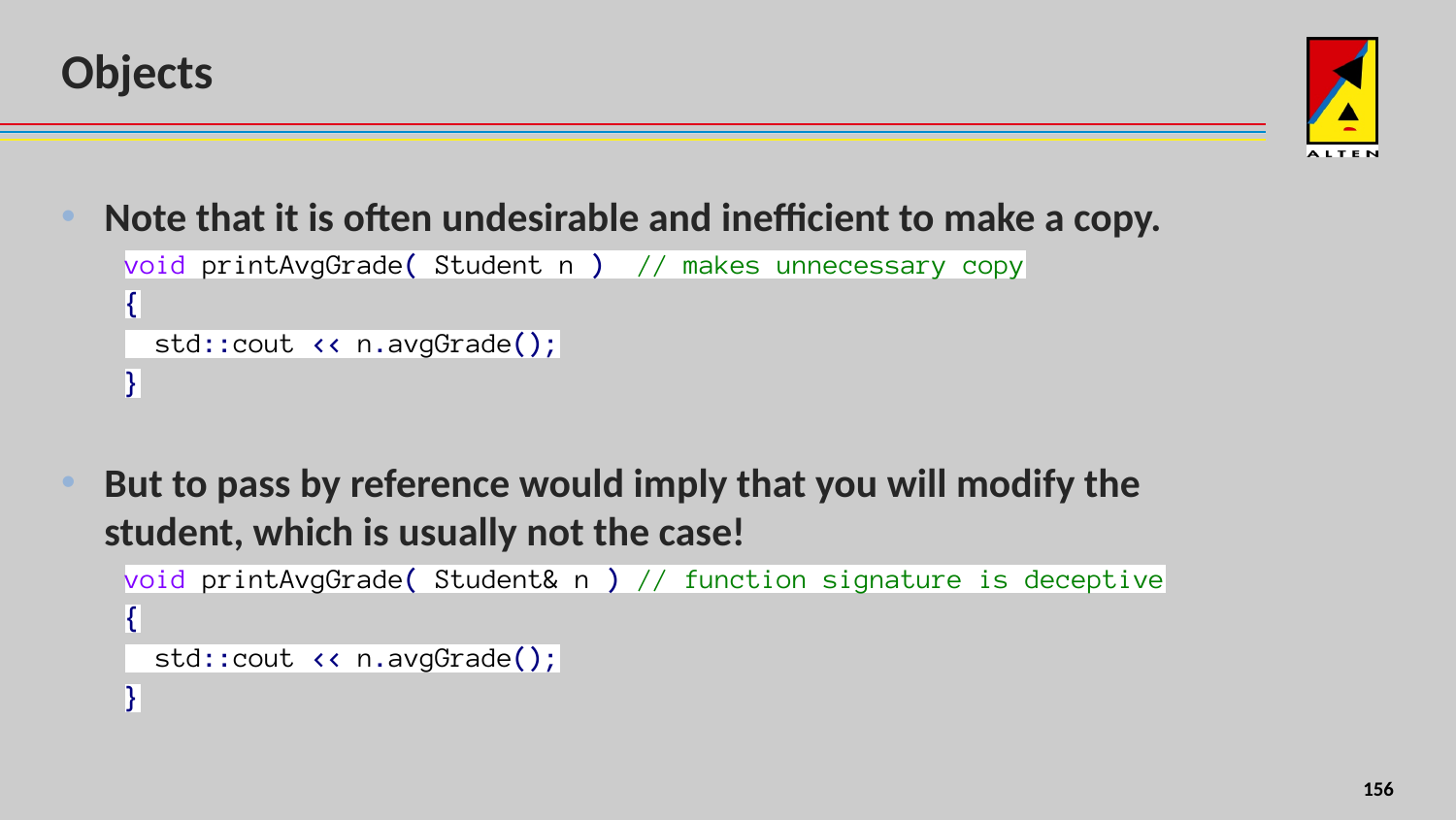

# Objects
Note that it is often undesirable and inefficient to make a copy.
void printAvgGrade( Student n )  // makes unnecessary copy
{
  std::cout << n.avgGrade();
}

But to pass by reference would imply that you will modify the student, which is usually not the case!
void printAvgGrade( Student& n ) // function signature is deceptive
{
  std::cout << n.avgGrade();
}
156